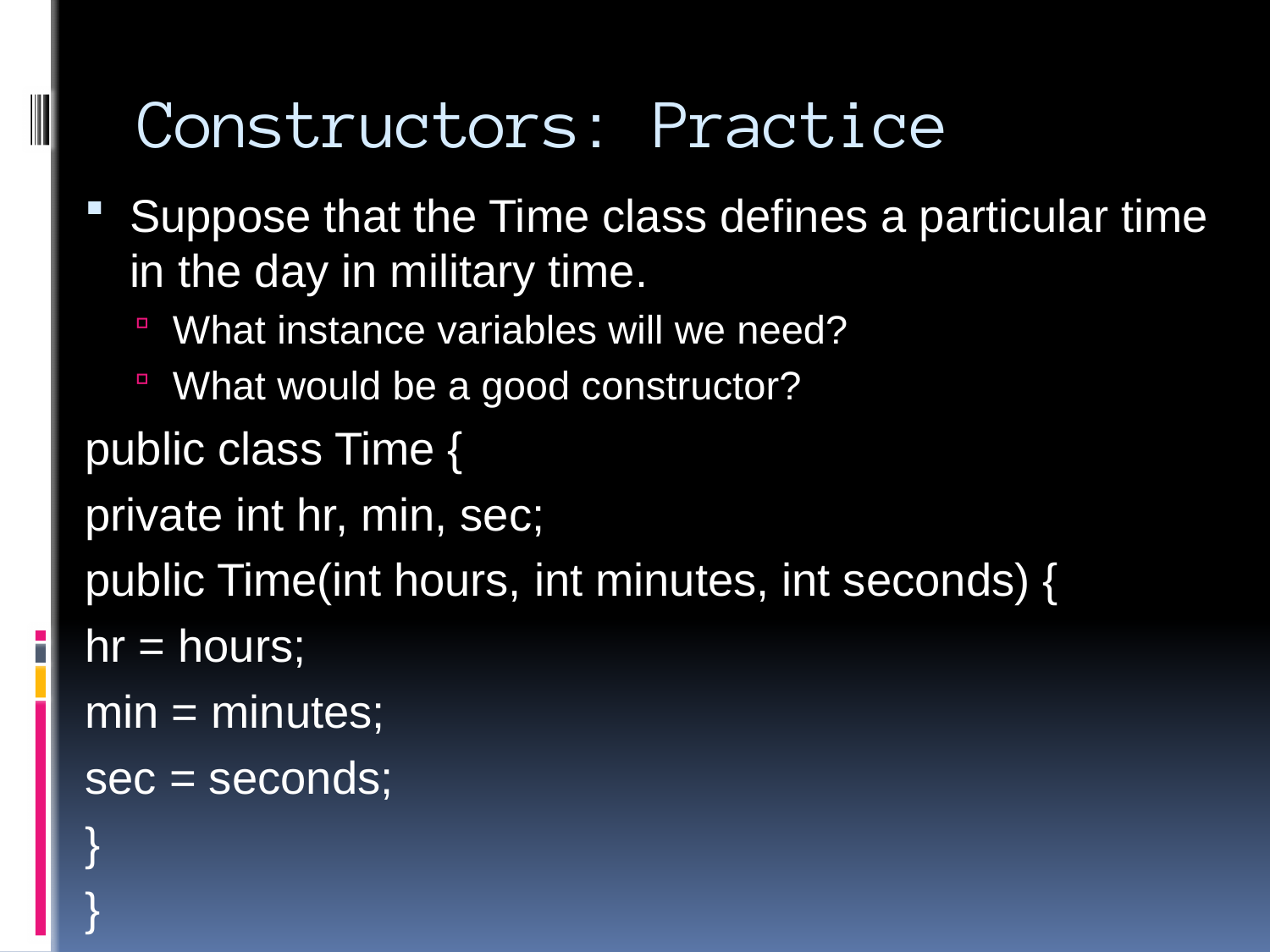

# Constructors: Practice
Suppose that the Time class defines a particular time in the day in military time.
What instance variables will we need?
What would be a good constructor?
public class Time {
	private int hr, min, sec;
	public Time(int hours, int minutes, int seconds) {
		hr = hours;
		min = minutes;
		sec = seconds;
	}
}